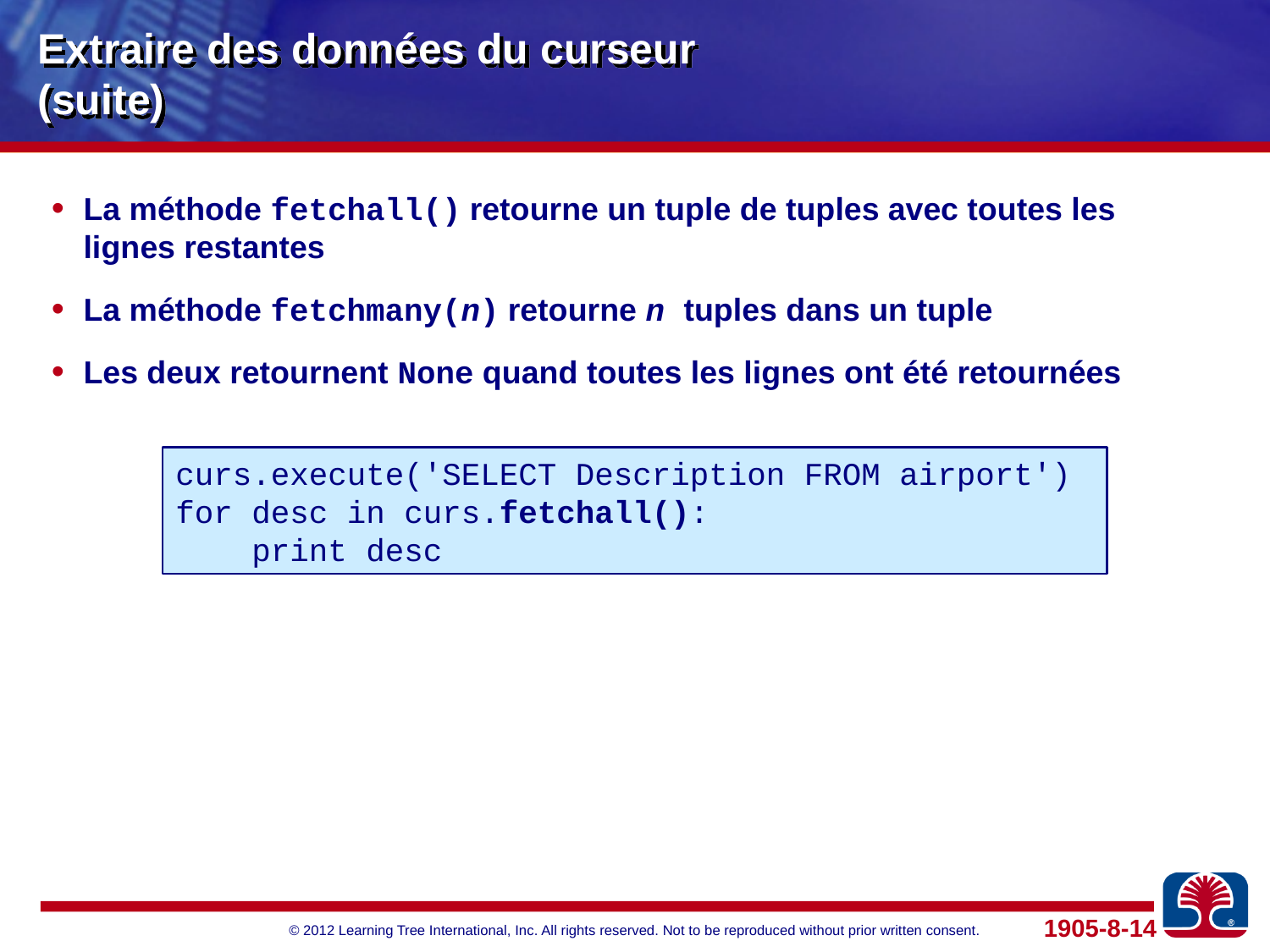

# Extraire des données du curseur (suite)
La méthode fetchall() retourne un tuple de tuples avec toutes les
lignes restantes
La méthode fetchmany(n) retourne n tuples dans un tuple
Les deux retournent None quand toutes les lignes ont été retournées
curs.execute('SELECT Description FROM airport')
for desc in curs.fetchall():
    print desc